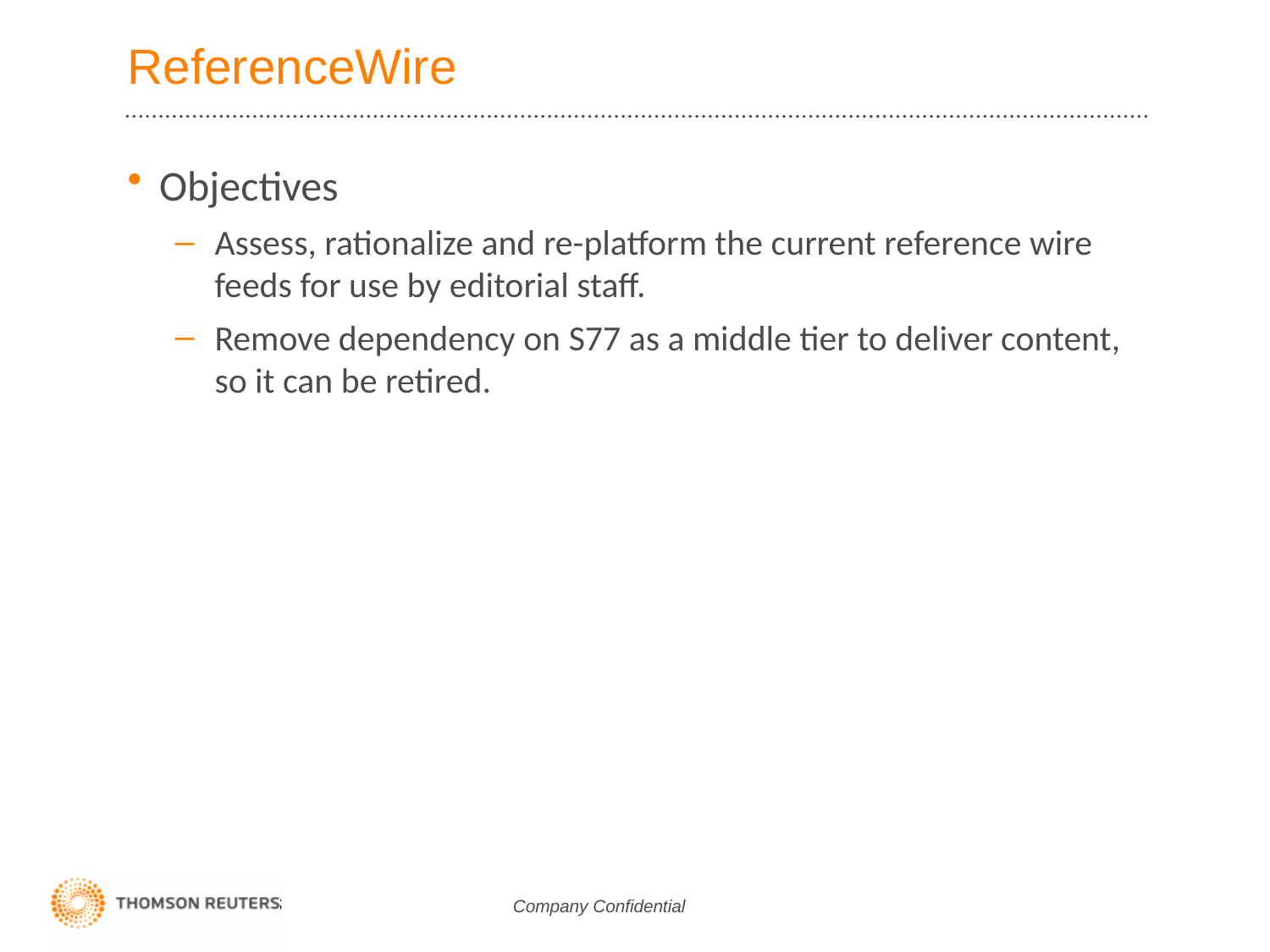

# ReferenceWire
Objectives
Assess, rationalize and re-platform the current reference wire feeds for use by editorial staff.
Remove dependency on S77 as a middle tier to deliver content, so it can be retired.